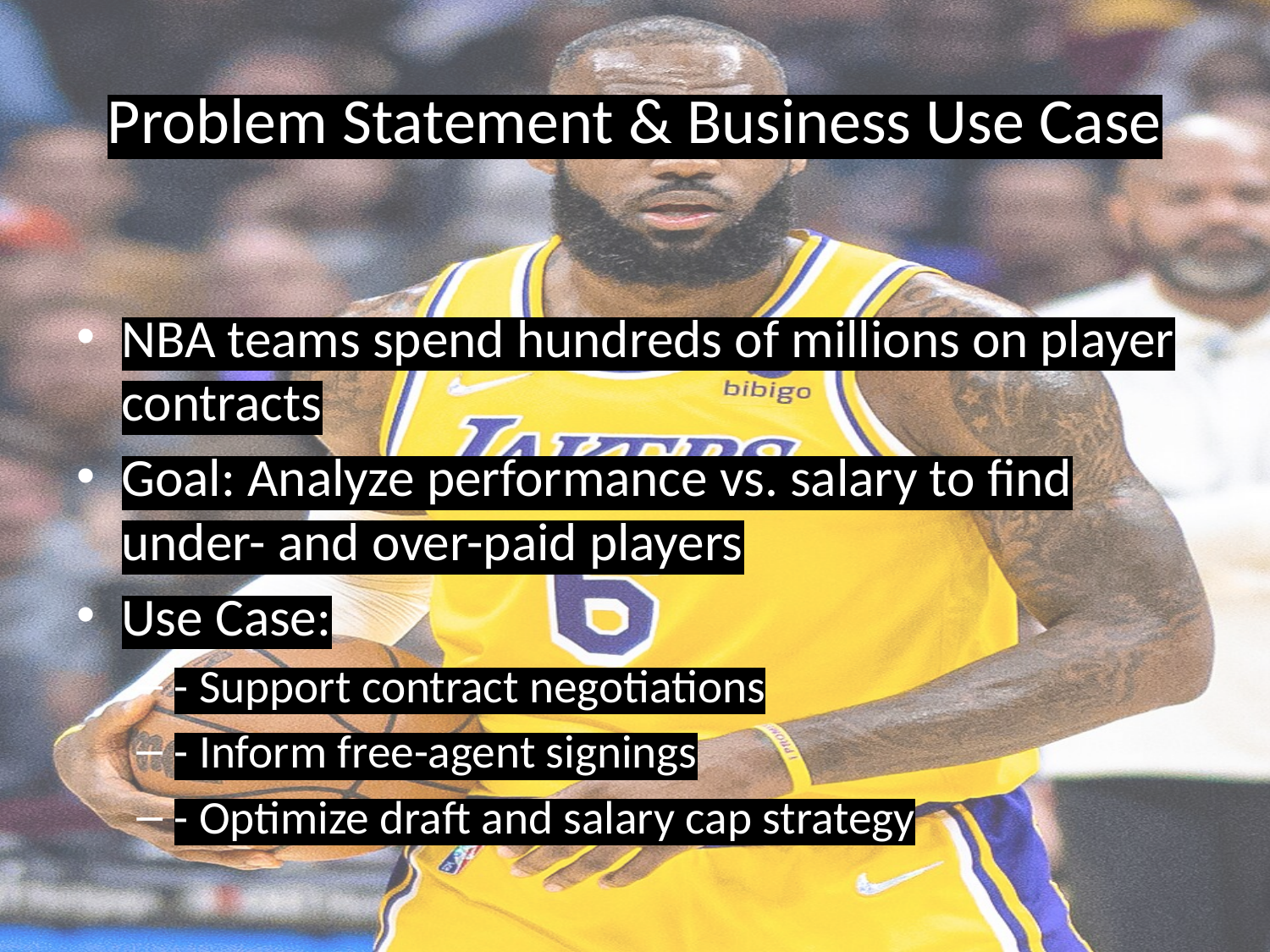

# Problem Statement & Business Use Case

NBA teams spend hundreds of millions on player contracts
Goal: Analyze performance vs. salary to find under- and over-paid players
Use Case:
- Support contract negotiations
- Inform free-agent signings
- Optimize draft and salary cap strategy